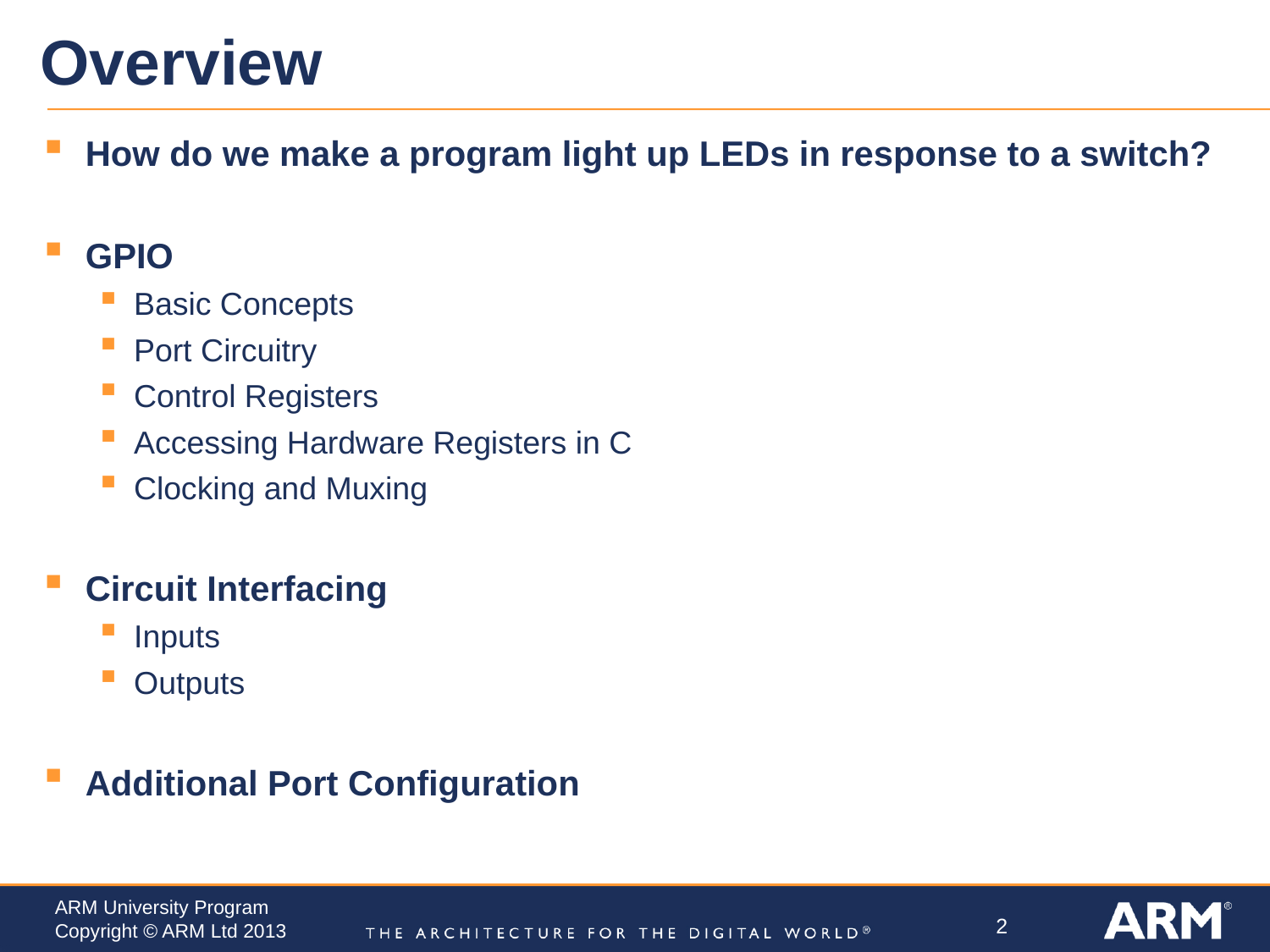

# Overview
How do we make a program light up LEDs in response to a switch?

GPIO
Basic Concepts
Port Circuitry
Control Registers
Accessing Hardware Registers in C
Clocking and Muxing

Circuit Interfacing
Inputs
Outputs

Additional Port Configuration